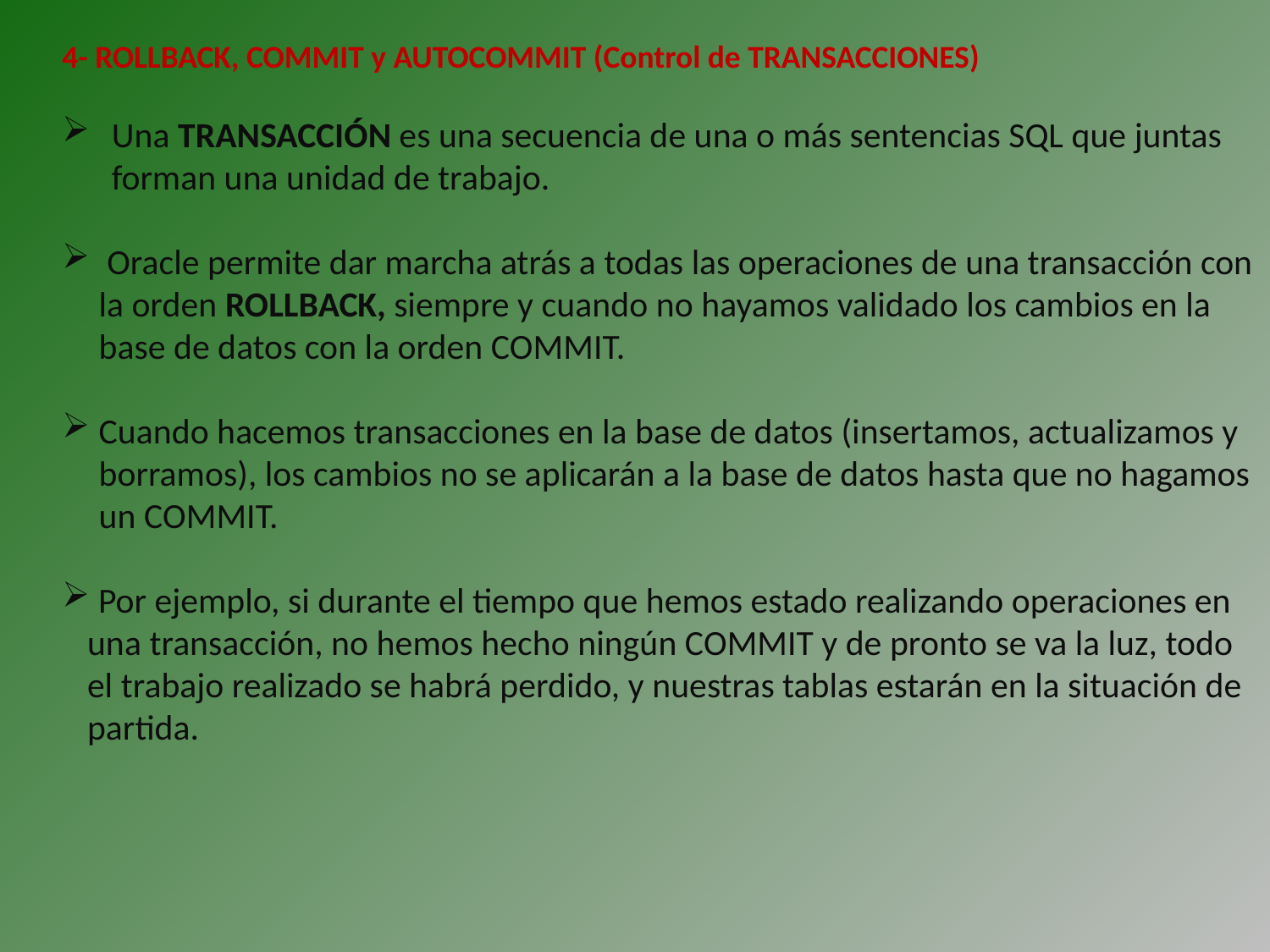

4- ROLLBACK, COMMIT y AUTOCOMMIT (Control de TRANSACCIONES)

Una TRANSACCIÓN es una secuencia de una o más sentencias SQL que juntas forman una unidad de trabajo.

 Oracle permite dar marcha atrás a todas las operaciones de una transacción con la orden ROLLBACK, siempre y cuando no hayamos validado los cambios en la base de datos con la orden COMMIT.

Cuando hacemos transacciones en la base de datos (insertamos, actualizamos y borramos), los cambios no se aplicarán a la base de datos hasta que no hagamos un COMMIT.

 Por ejemplo, si durante el tiempo que hemos estado realizando operaciones en una transacción, no hemos hecho ningún COMMIT y de pronto se va la luz, todo el trabajo realizado se habrá perdido, y nuestras tablas estarán en la situación de partida.